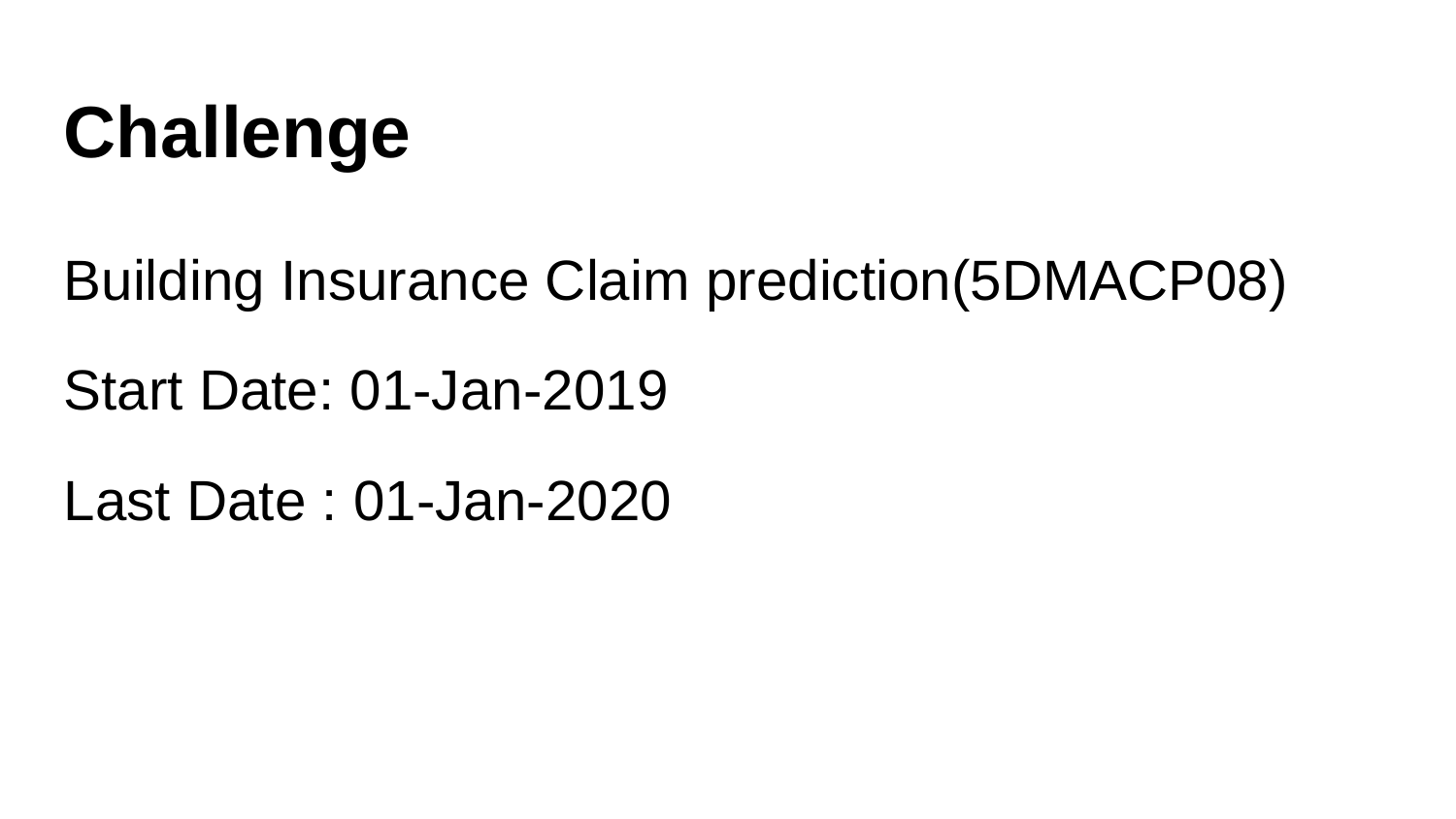

Challenge
Building Insurance Claim prediction(5DMACP08)
Start Date: 01-Jan-2019
Last Date : 01-Jan-2020